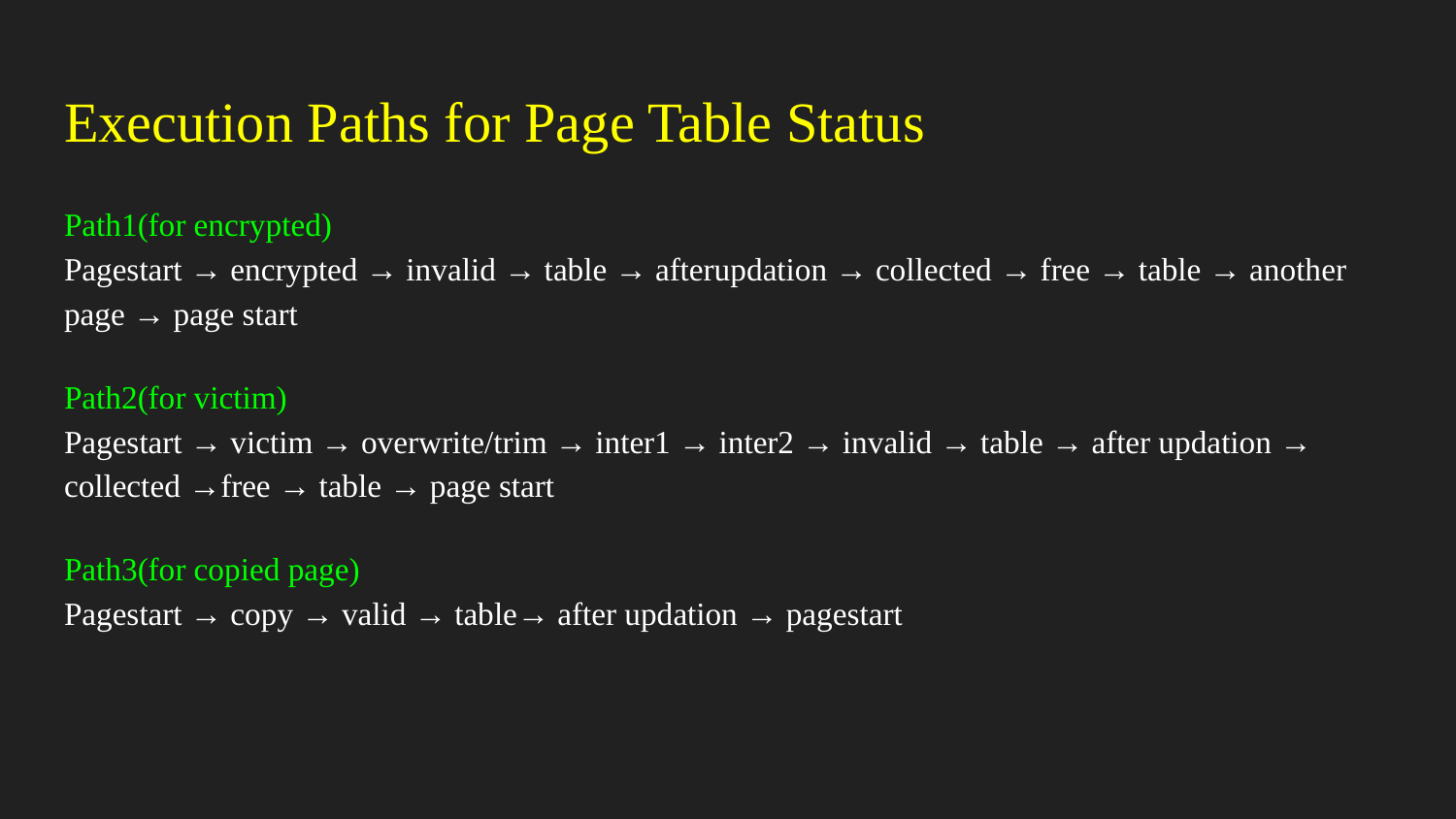

# Execution Paths for Page Table Status
Path1(for encrypted)
Pagestart → encrypted → invalid → table → afterupdation → collected → free → table → another page → page start

Path2(for victim)
Pagestart → victim → overwrite/trim → inter1 → inter2 → invalid → table → after updation → collected →free → table → page start

Path3(for copied page)
Pagestart → copy → valid → table→ after updation → pagestart